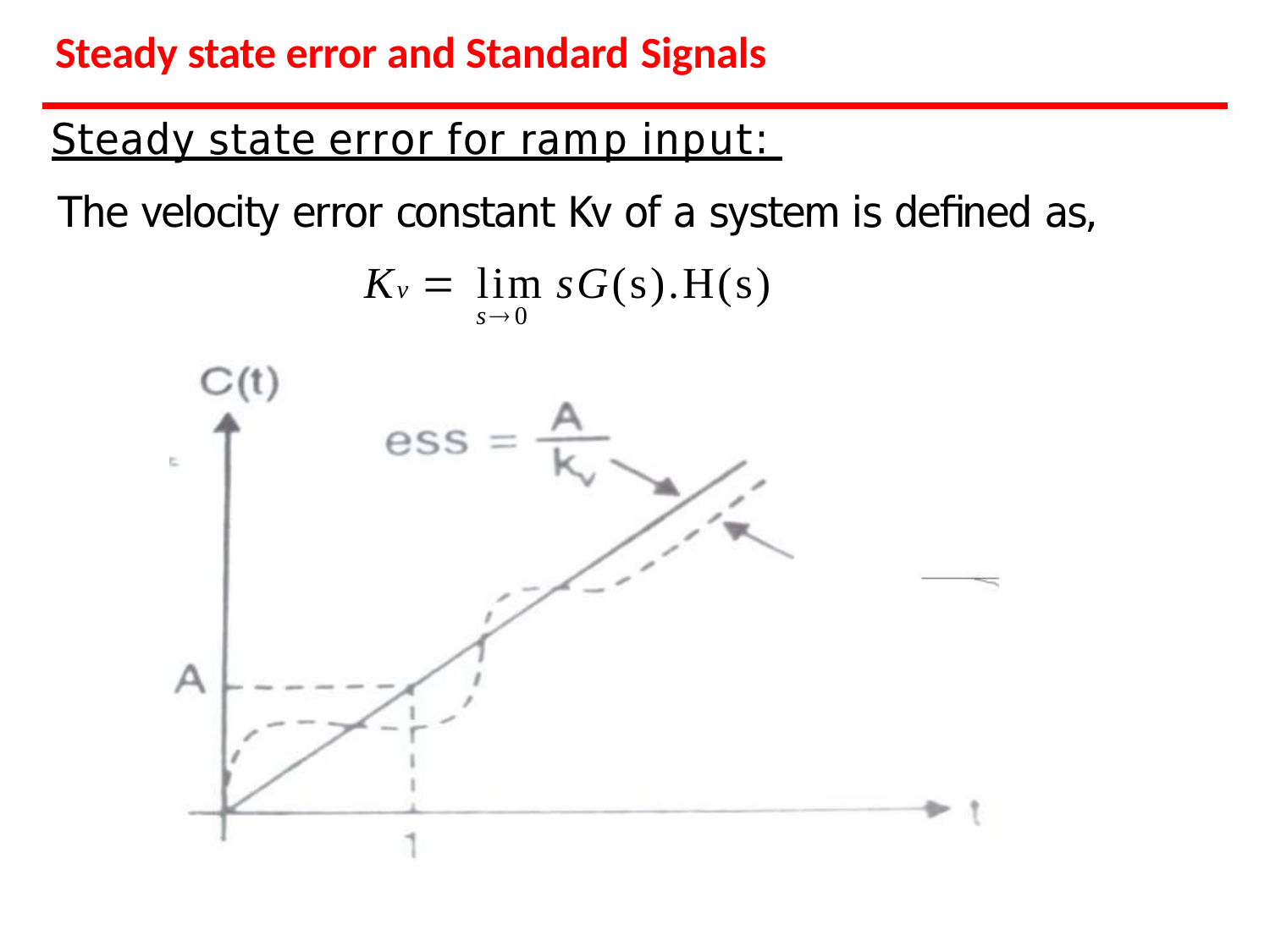

# Steady state error and Standard Signals
Steady state error for ramp input:
The velocity error constant Kv of a system is defined as,
Kv = lim sG(s).H(s)

s→0